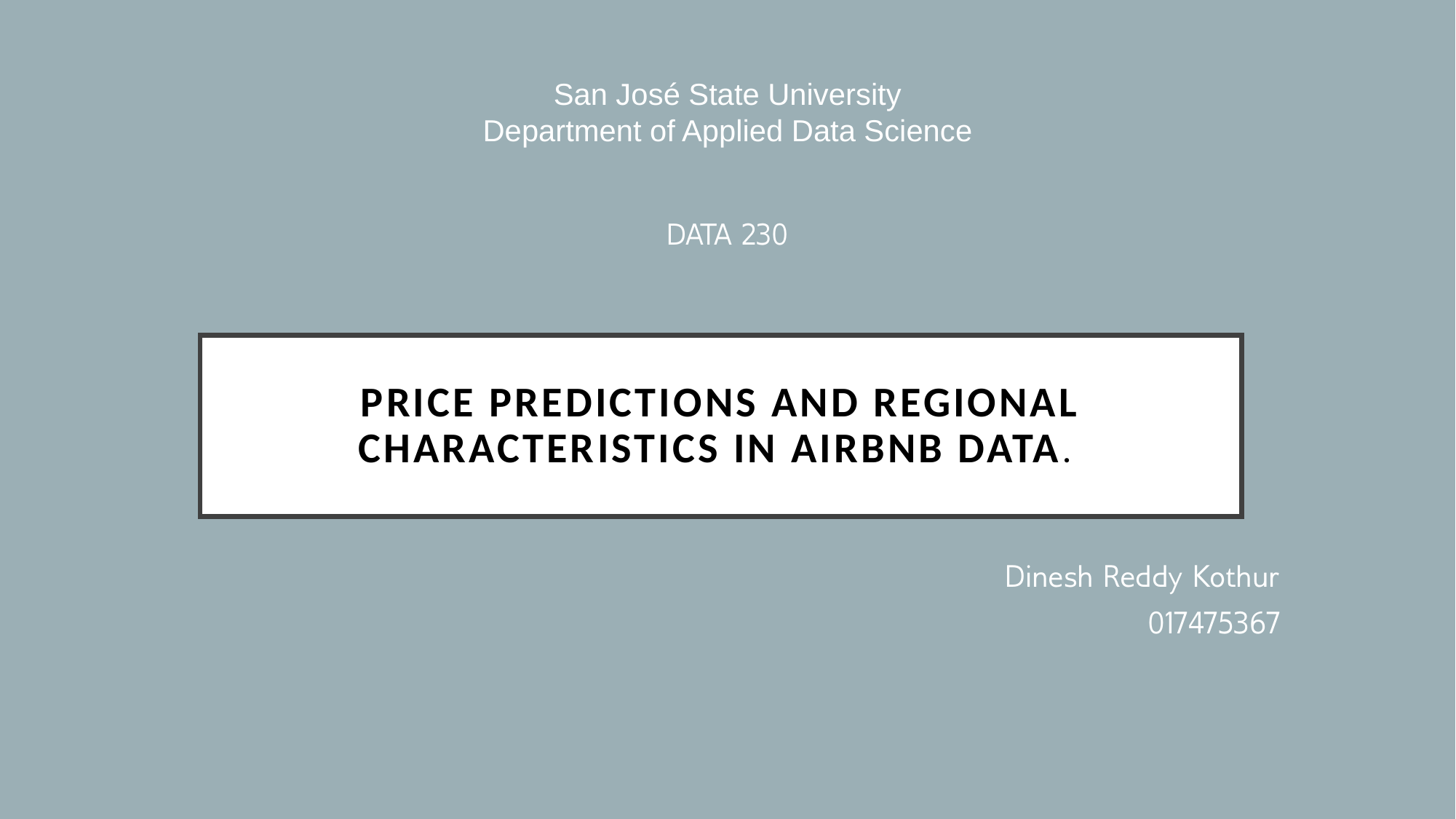

San José State University
Department of Applied Data Science

DATA 230
# Price Predictions and Regional Characteristics in Airbnb Data.
Dinesh Reddy Kothur
017475367